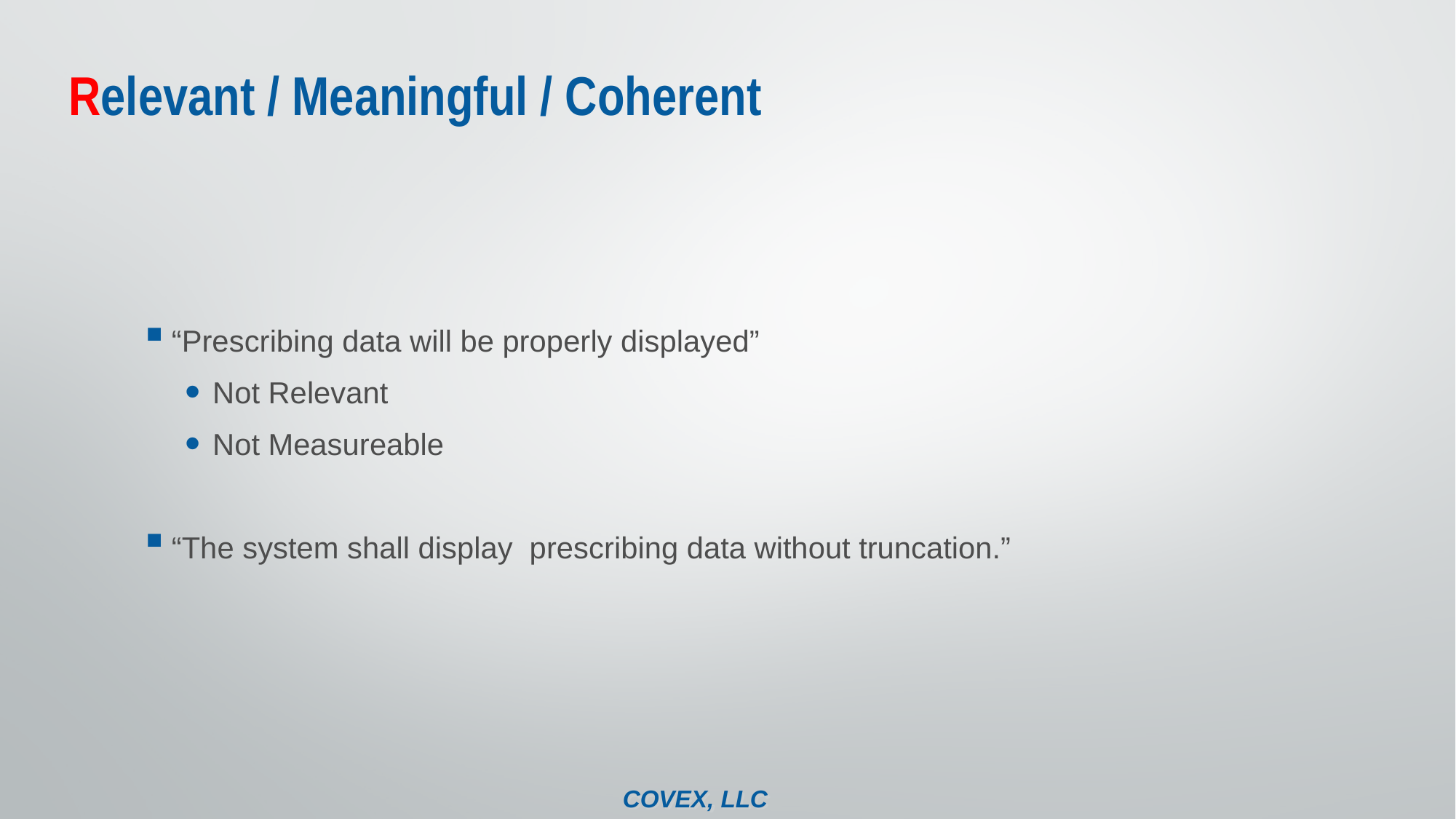

# Relevant / Meaningful / Coherent
“Prescribing data will be properly displayed”
Not Relevant
Not Measureable

“The system shall display  prescribing data without truncation.”